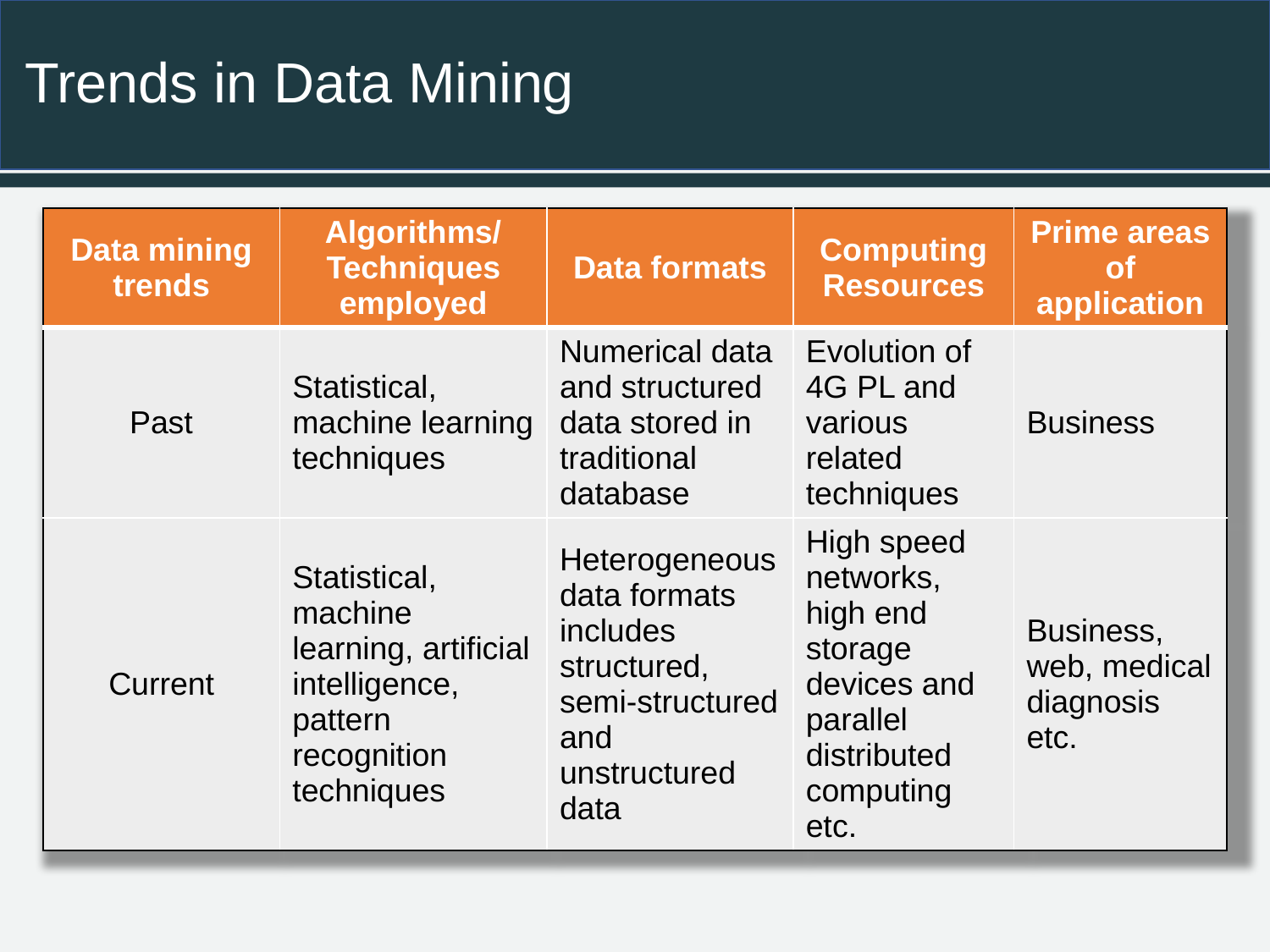

# Trends in Data Mining
| Data mining trends | Algorithms/ Techniques employed | Data formats | Computing Resources | Prime areas of application |
| --- | --- | --- | --- | --- |
| Past | Statistical, machine learning techniques | Numerical data and structured data stored in traditional database | Evolution of 4G PL and various related techniques | Business |
| Current | Statistical, machine learning, artificial intelligence, pattern recognition techniques | Heterogeneous data formats includes structured, semi-structured and unstructured data | High speed networks, high end storage devices and parallel distributed computing etc. | Business, web, medical diagnosis etc. |